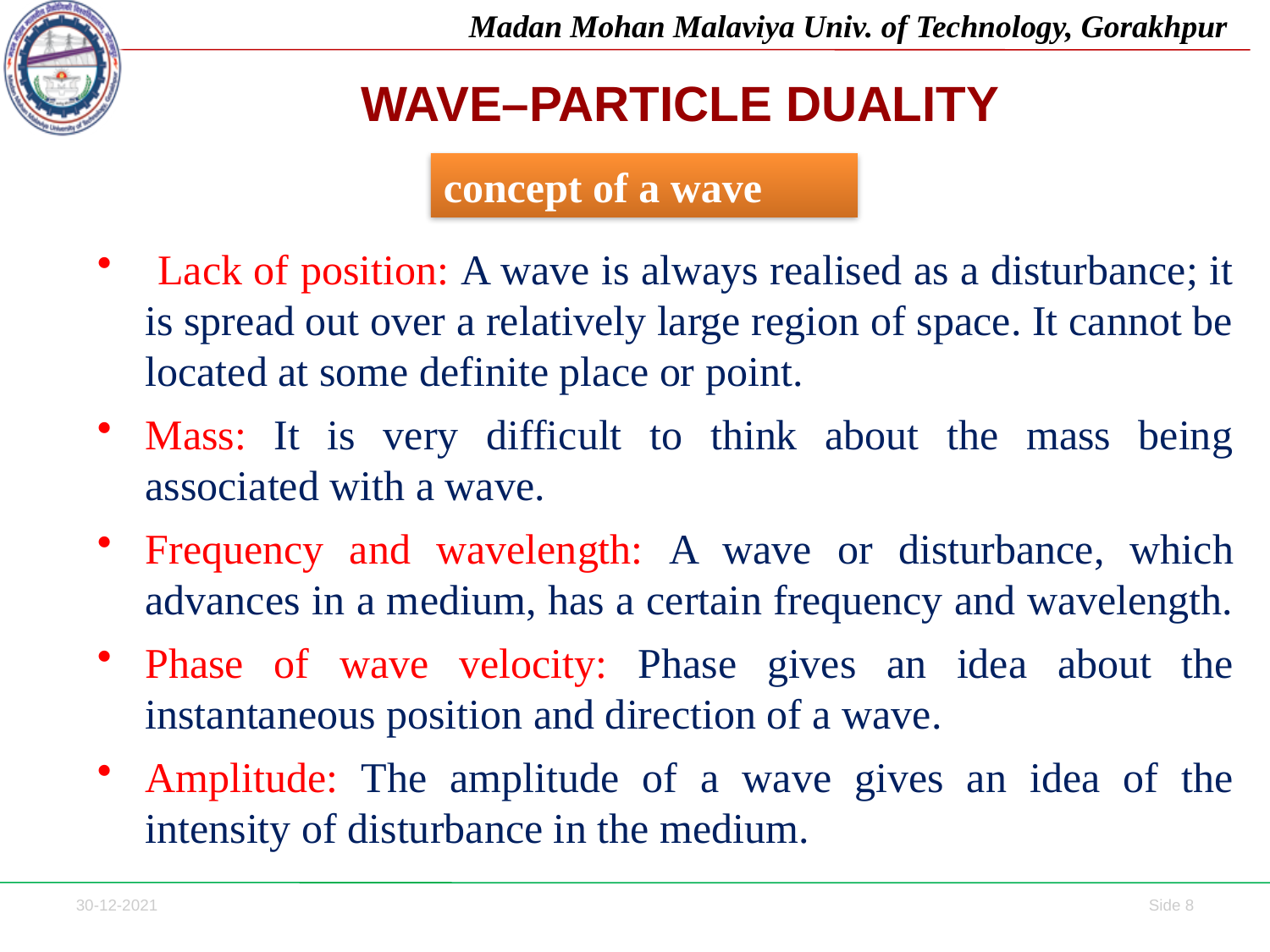

# WAVE–PARTICLE DUALITY
concept of a wave
 Lack of position: A wave is always realised as a disturbance; it is spread out over a relatively large region of space. It cannot be located at some definite place or point.
Mass: It is very difficult to think about the mass being associated with a wave.
Frequency and wavelength: A wave or disturbance, which advances in a medium, has a certain frequency and wavelength.
Phase of wave velocity: Phase gives an idea about the instantaneous position and direction of a wave.
Amplitude: The amplitude of a wave gives an idea of the intensity of disturbance in the medium.